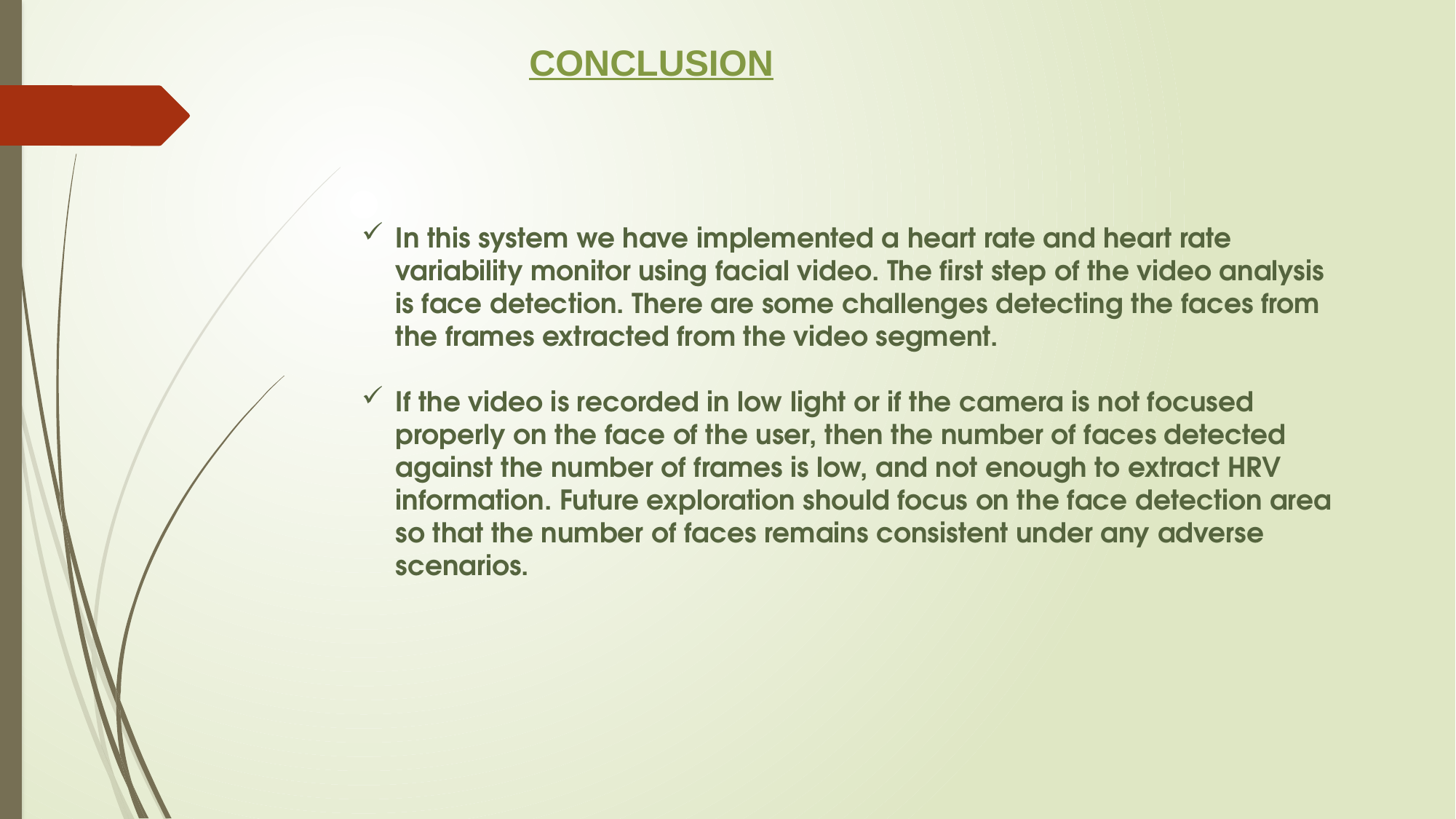

CONCLUSION
In this system we have implemented a heart rate and heart rate variability monitor using facial video. The first step of the video analysis is face detection. There are some challenges detecting the faces from the frames extracted from the video segment.

If the video is recorded in low light or if the camera is not focused properly on the face of the user, then the number of faces detected against the number of frames is low, and not enough to extract HRV information. Future exploration should focus on the face detection area so that the number of faces remains consistent under any adverse scenarios.